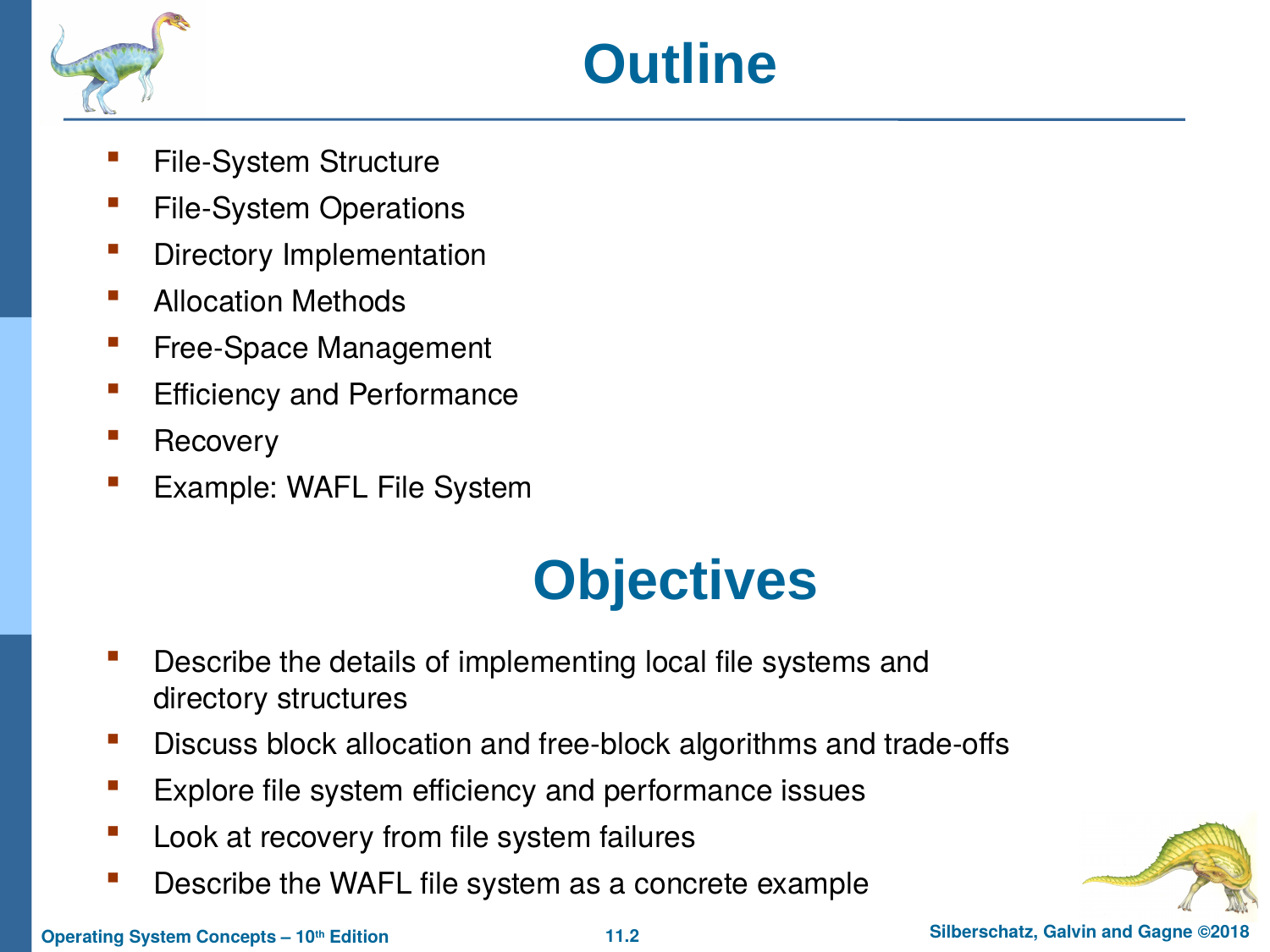

# Outline
File-System Structure
File-System Operations
Directory Implementation
Allocation Methods
Free-Space Management
Efficiency and Performance
Recovery
Example: WAFL File System

Objectives
Describe the details of implementing local file systems and directory structures
Discuss block allocation and free-block algorithms and trade-offs
Explore file system efficiency and performance issues
Look at recovery from file system failures
Describe the WAFL file system as a concrete example